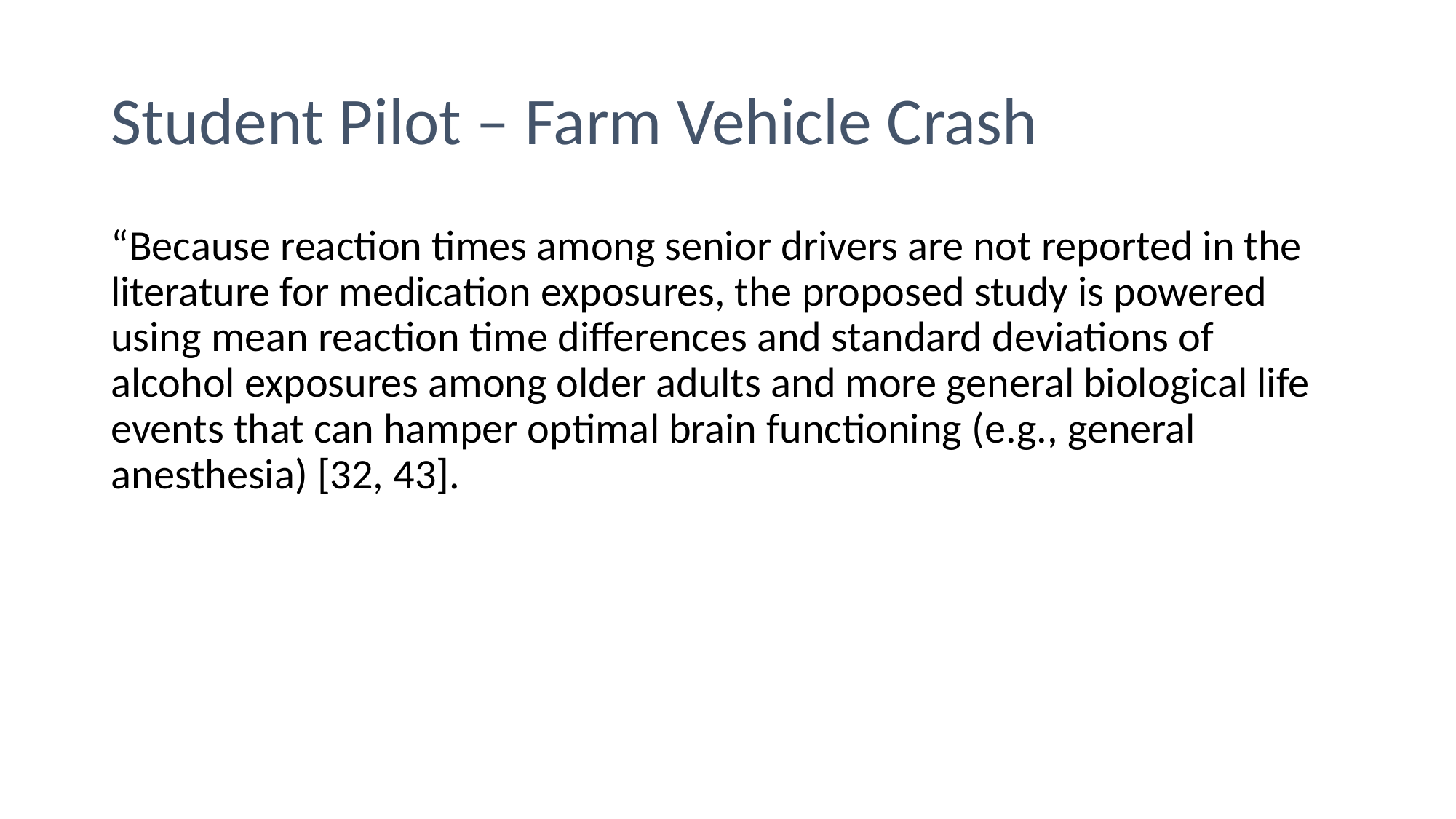

# Student Pilot – Farm Vehicle Crash
“Because reaction times among senior drivers are not reported in the literature for medication exposures, the proposed study is powered using mean reaction time differences and standard deviations of alcohol exposures among older adults and more general biological life events that can hamper optimal brain functioning (e.g., general anesthesia) [32, 43].